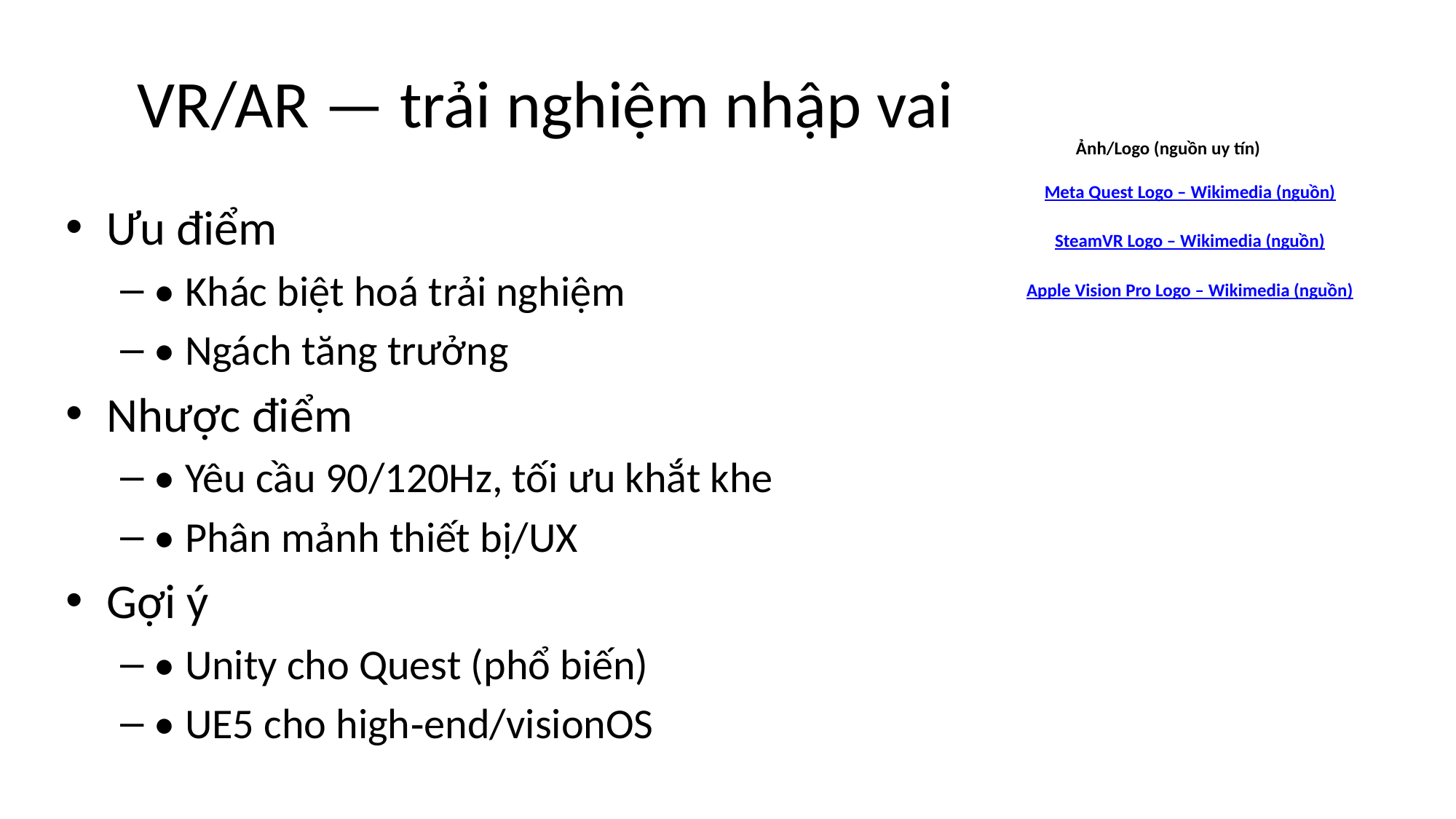

# VR/AR — trải nghiệm nhập vai
Ảnh/Logo (nguồn uy tín)
Meta Quest Logo – Wikimedia (nguồn)
Ưu điểm
• Khác biệt hoá trải nghiệm
• Ngách tăng trưởng
Nhược điểm
• Yêu cầu 90/120Hz, tối ưu khắt khe
• Phân mảnh thiết bị/UX
Gợi ý
• Unity cho Quest (phổ biến)
• UE5 cho high‑end/visionOS
SteamVR Logo – Wikimedia (nguồn)
Apple Vision Pro Logo – Wikimedia (nguồn)